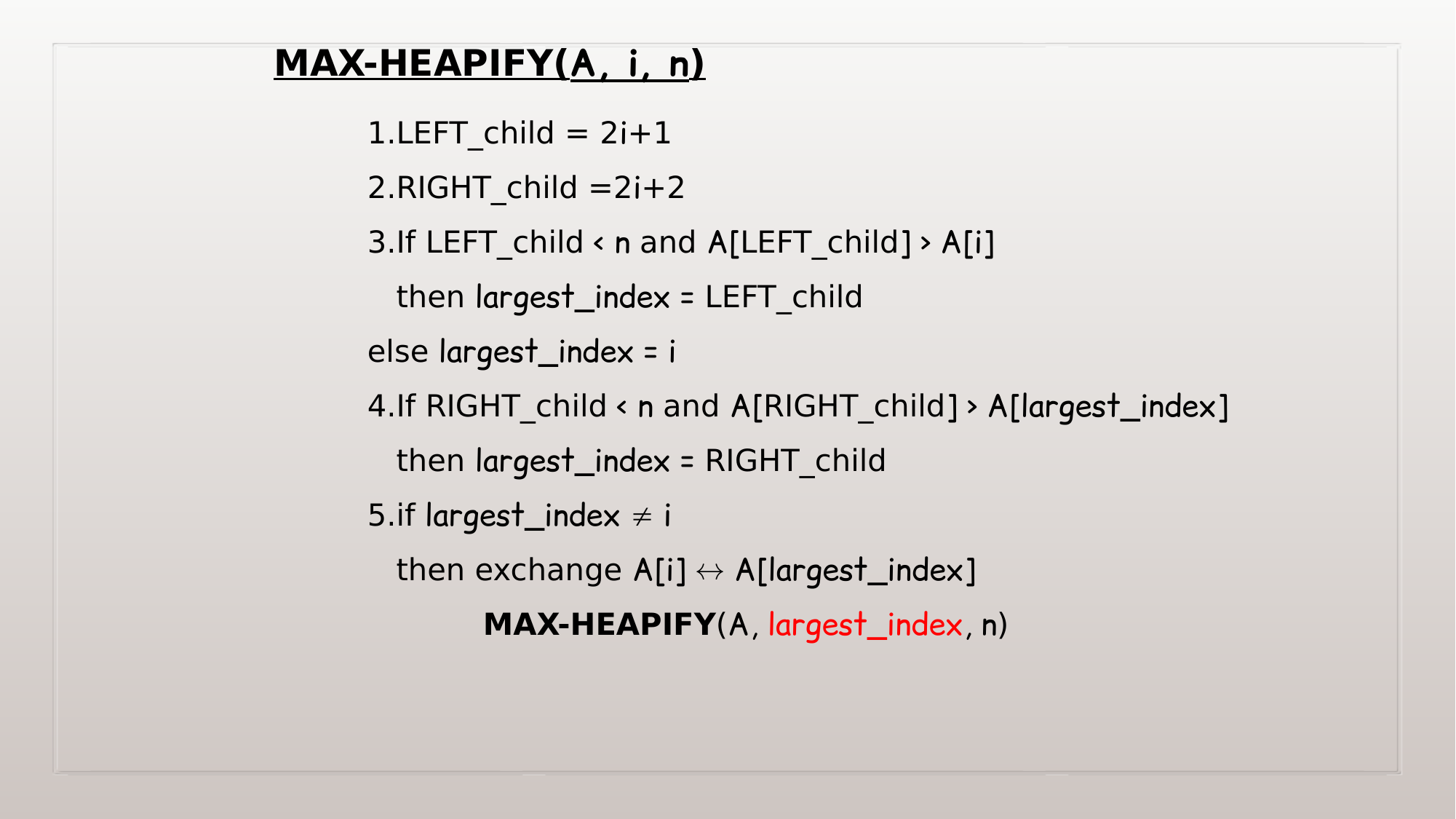

MAX-HEAPIFY(A, i, n)
LEFT_child = 2i+1
RIGHT_child =2i+2
If LEFT_child < n and A[LEFT_child] > A[i]
   then largest_index = LEFT_child
else largest_index = i
If RIGHT_child < n and A[RIGHT_child] > A[largest_index]
   then largest_index = RIGHT_child
if largest_index ≠ i
   then exchange A[i] ↔ A[largest_index]
            MAX-HEAPIFY(A, largest_index, n)